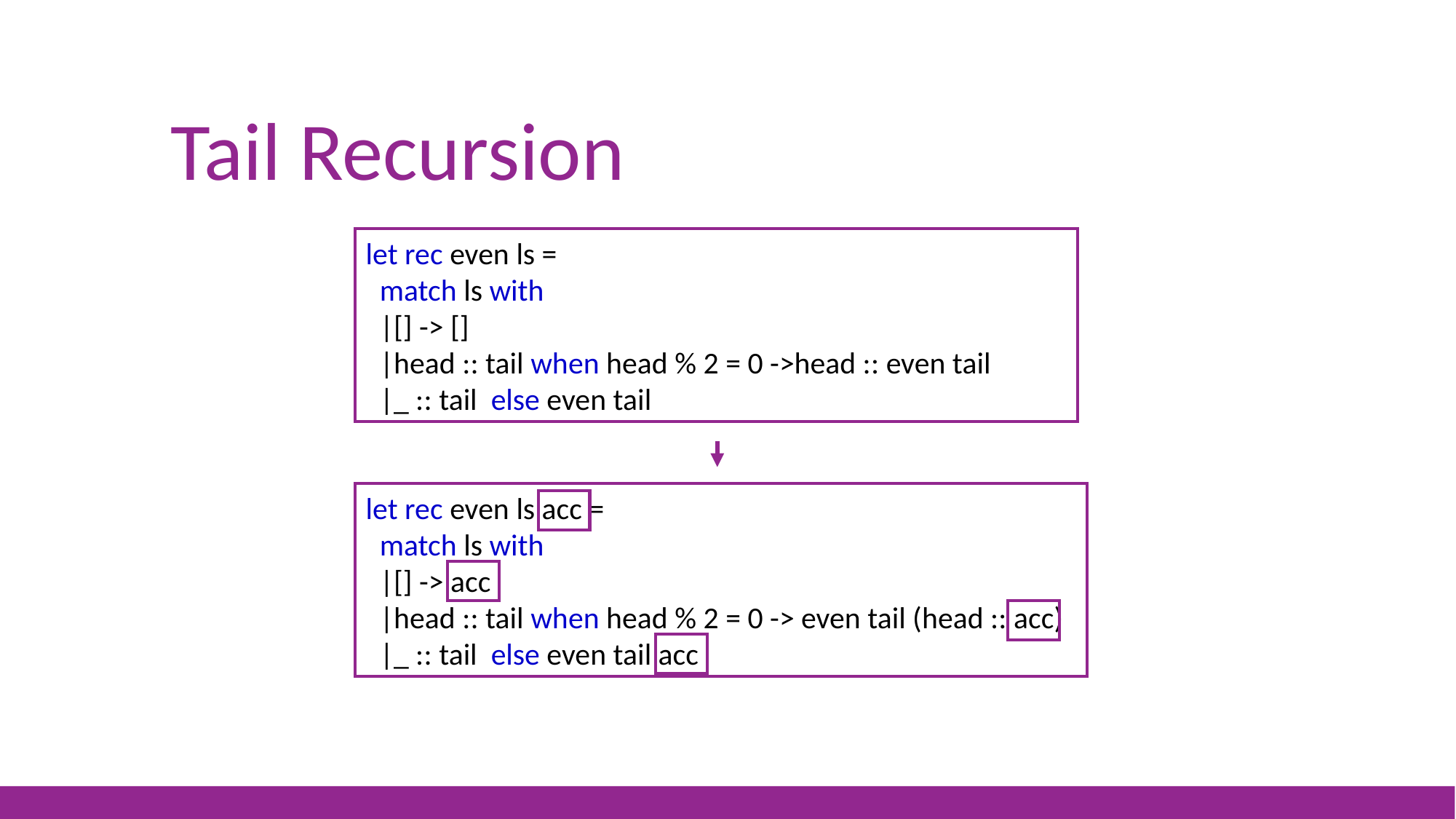

# Tail Recursion
let rec even ls =
  match ls with
  |[] -> []
  |head :: tail when head % 2 = 0 ->head :: even tail
  |_ :: tail  else even tail
let rec even ls acc =
  match ls with
  |[] -> acc
  |head :: tail when head % 2 = 0 -> even tail (head :: acc)
  |_ :: tail  else even tail acc